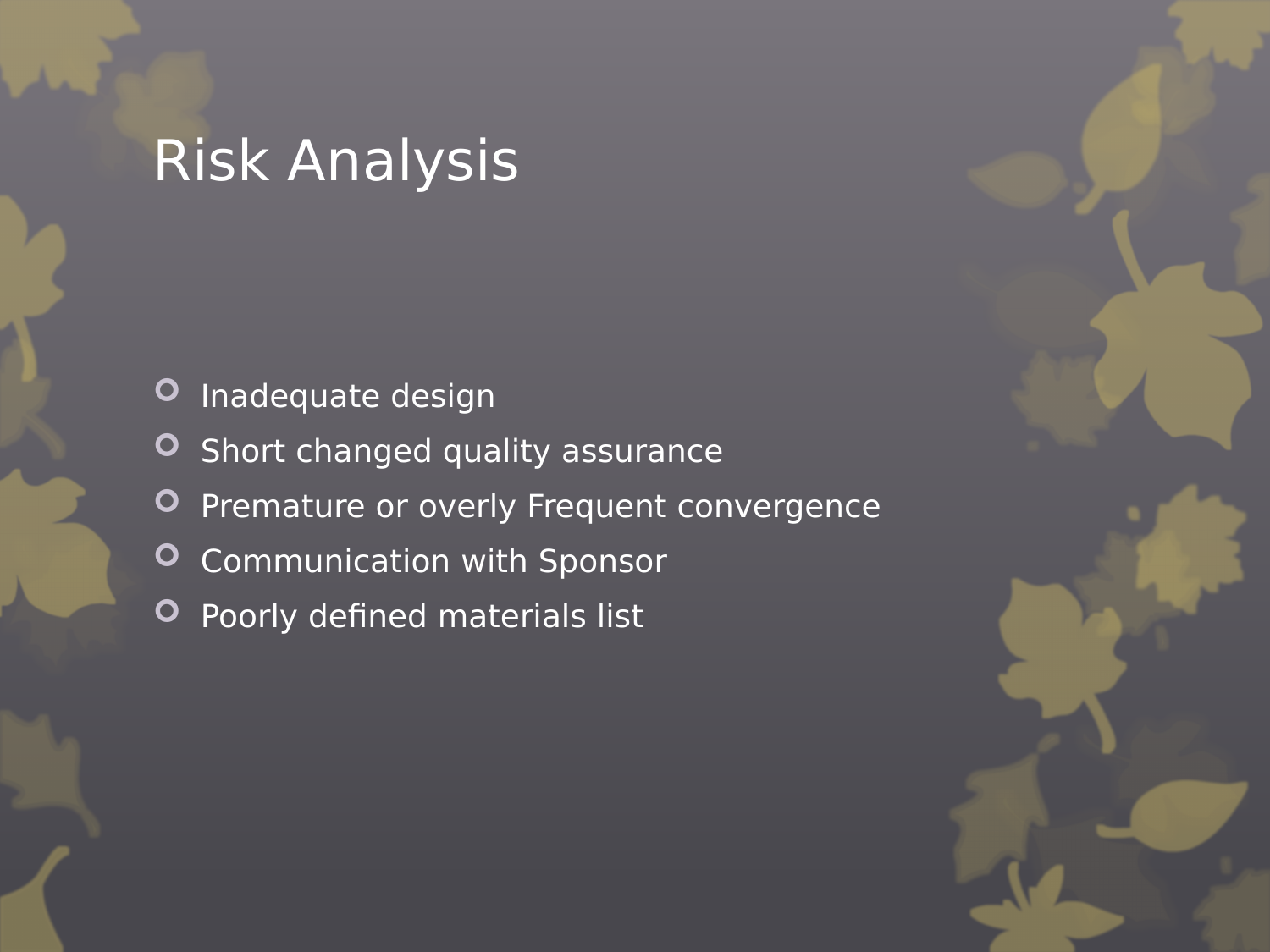

# Risk Analysis
Inadequate design
Short changed quality assurance
Premature or overly Frequent convergence
Communication with Sponsor
Poorly defined materials list